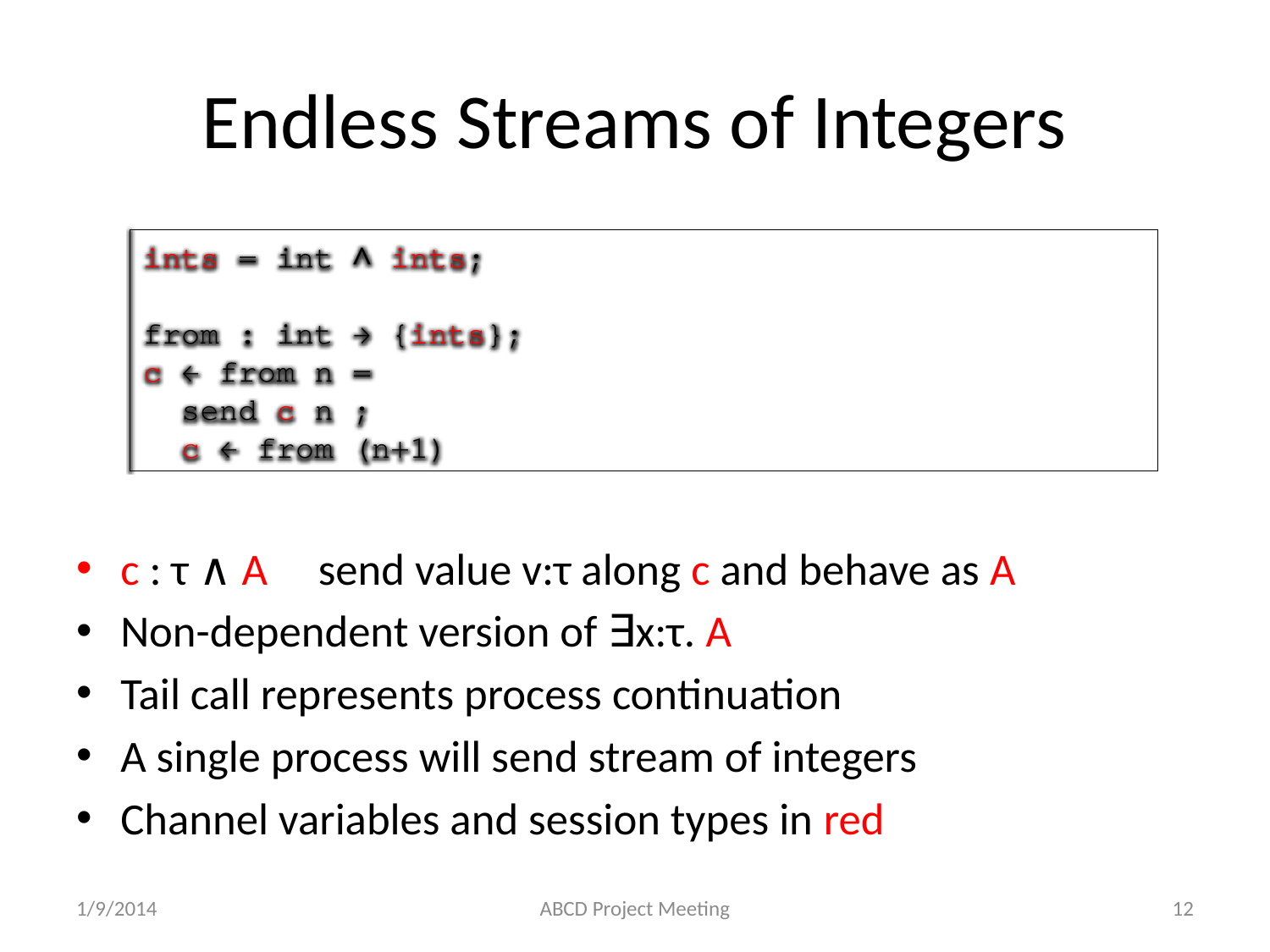

# Endless Streams of Integers

c : τ ∧ A     send value v:τ along c and behave as A
Non-dependent version of ∃x:τ. A
Tail call represents process continuation
A single process will send stream of integers
Channel variables and session types in red
ints = int ∧ ints;

from : int → {ints};
c ← from n =
  send c n ;
  c ← from (n+1)
1/9/2014
ABCD Project Meeting
12